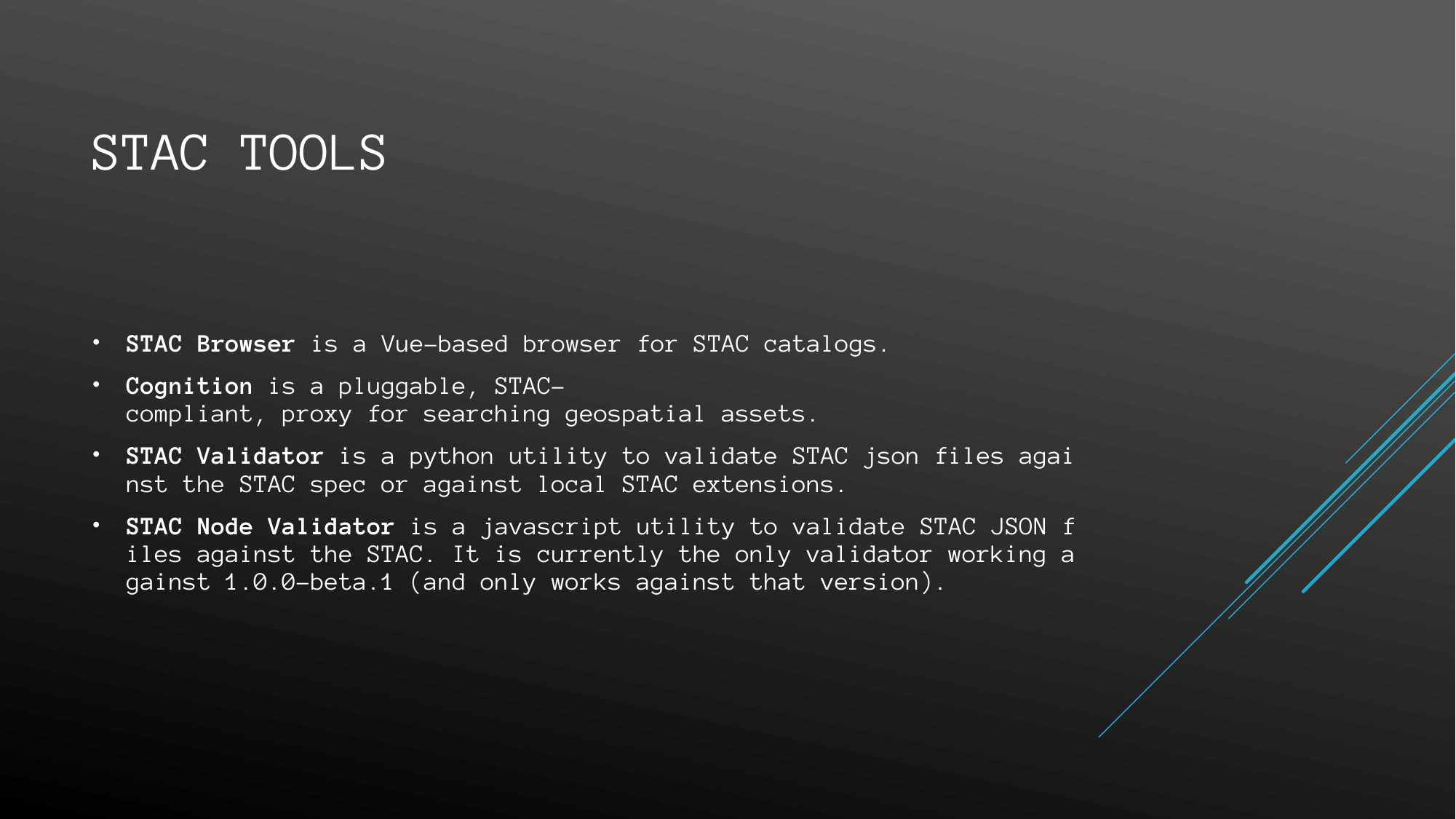

# STAC Tools
STAC Browser is a Vue-based browser for STAC catalogs.
Cognition is a pluggable, STAC-compliant, proxy for searching geospatial assets.
STAC Validator is a python utility to validate STAC json files against the STAC spec or against local STAC extensions.
STAC Node Validator is a javascript utility to validate STAC JSON files against the STAC. It is currently the only validator working against 1.0.0-beta.1 (and only works against that version).